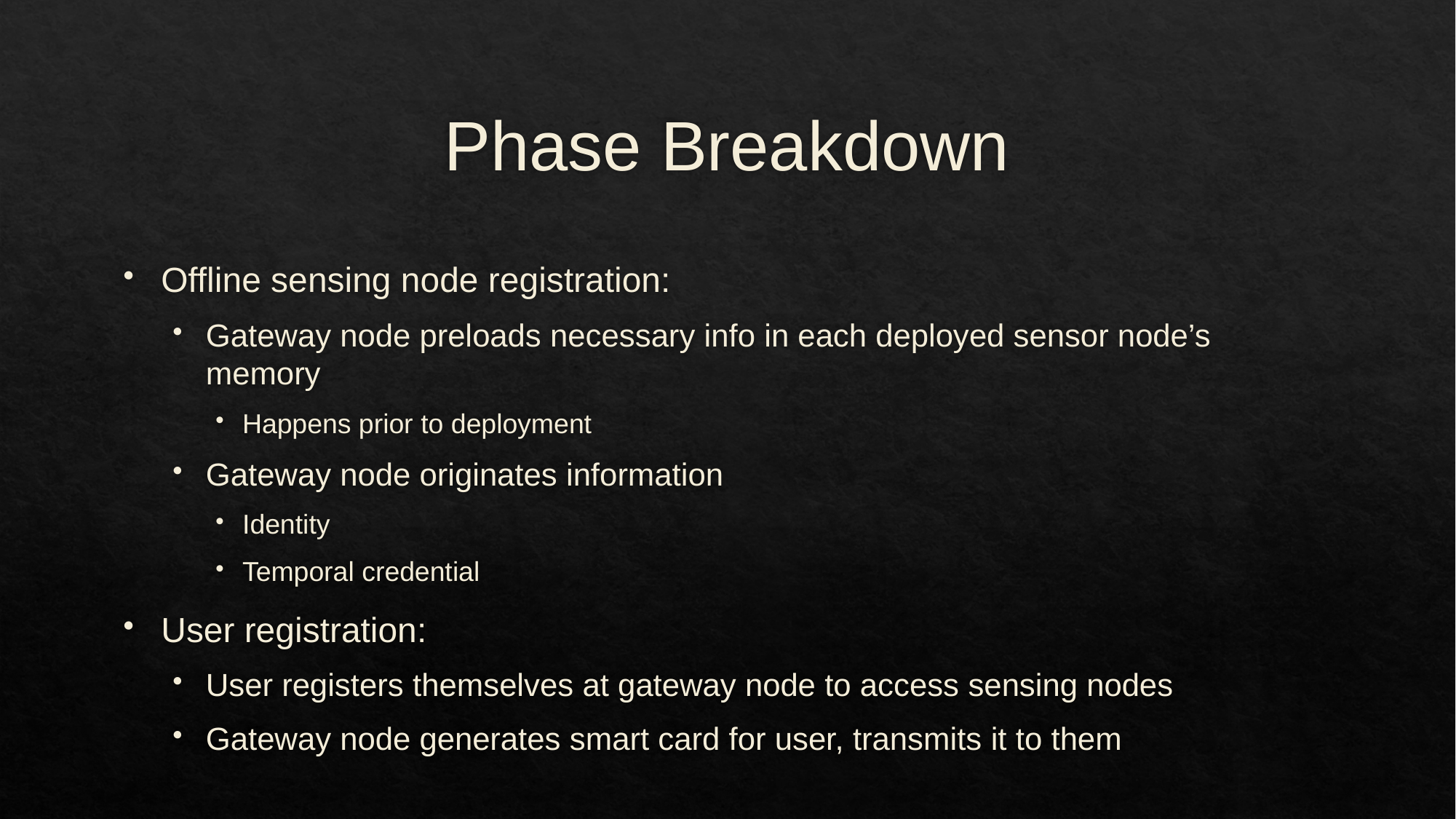

# Phase Breakdown
Offline sensing node registration:
Gateway node preloads necessary info in each deployed sensor node’s memory
Happens prior to deployment
Gateway node originates information
Identity
Temporal credential
User registration:
User registers themselves at gateway node to access sensing nodes
Gateway node generates smart card for user, transmits it to them